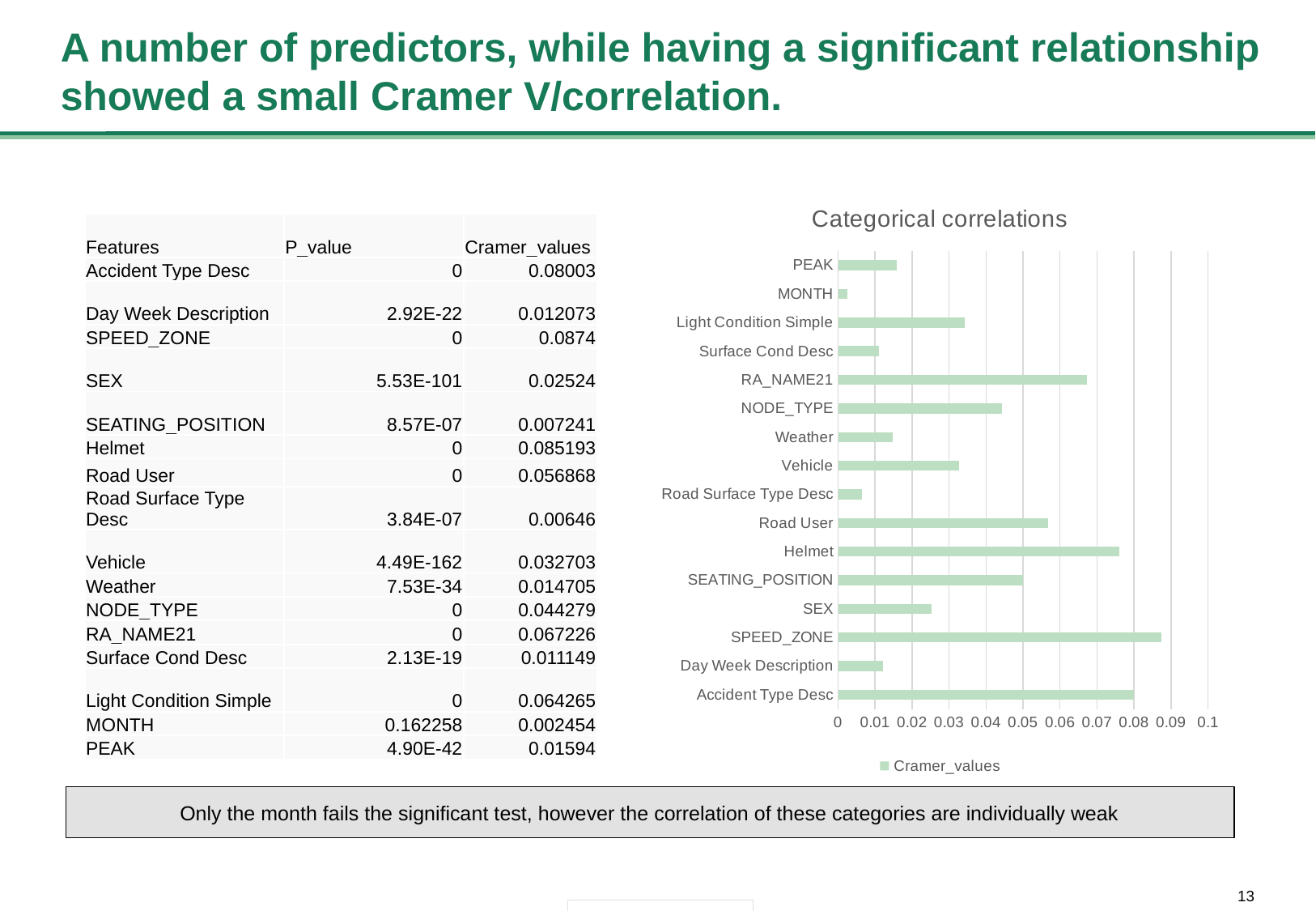

# A number of predictors, while having a significant relationship showed a small Cramer V/correlation.

### Chart: Categorical correlations

| Category | Cramer_values |
|---|---|
| Accident Type Desc | 0.080030175913844 |
| Day Week Description | 0.0120733003718387 |
| SPEED_ZONE | 0.0873998075036495 |
| SEX | 0.0252402682527823 |
| SEATING_POSITION | 0.05 |
| Helmet | 0.076 |
| Road User | 0.0568676782116058 |
| Road Surface Type Desc | 0.00646041888941003 |
| Vehicle | 0.0327027503618633 |
| Weather | 0.0147045058101563 |
| NODE_TYPE | 0.0442789332757364 |
| RA_NAME21 | 0.0672258569675547 |
| Surface Cond Desc | 0.0111491449677283 |
| Light Condition Simple | 0.0342652640162806 |
| MONTH | 0.00245401750899243 |
| PEAK | 0.0159397478801003 |
| Features | P\_value | Cramer\_values |
| --- | --- | --- |
| Accident Type Desc | 0 | 0.08003 |
| Day Week Description | 2.92E-22 | 0.012073 |
| SPEED\_ZONE | 0 | 0.0874 |
| SEX | 5.53E-101 | 0.02524 |
| SEATING\_POSITION | 8.57E-07 | 0.007241 |
| Helmet | 0 | 0.085193 |
| Road User | 0 | 0.056868 |
| Road Surface Type Desc | 3.84E-07 | 0.00646 |
| Vehicle | 4.49E-162 | 0.032703 |
| Weather | 7.53E-34 | 0.014705 |
| NODE\_TYPE | 0 | 0.044279 |
| RA\_NAME21 | 0 | 0.067226 |
| Surface Cond Desc | 2.13E-19 | 0.011149 |
| Light Condition Simple | 0 | 0.064265 |
| MONTH | 0.162258 | 0.002454 |
| PEAK | 4.90E-42 | 0.01594 |
Only the month fails the significant test, however the correlation of these categories are individually weak